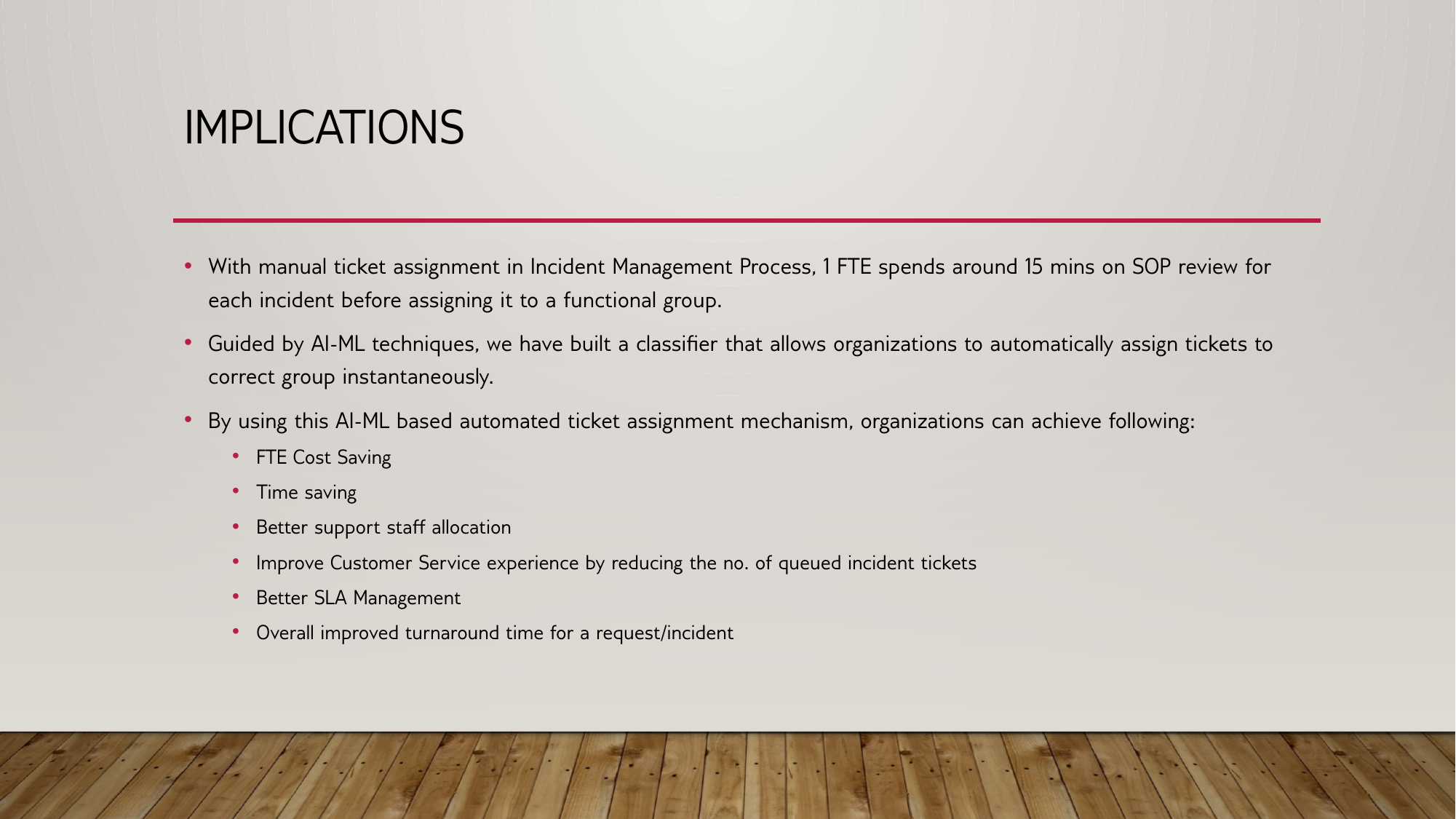

# Implications
With manual ticket assignment in Incident Management Process, 1 FTE spends around 15 mins on SOP review for each incident before assigning it to a functional group.
Guided by AI-ML techniques, we have built a classifier that allows organizations to automatically assign tickets to correct group instantaneously.
By using this AI-ML based automated ticket assignment mechanism, organizations can achieve following:
FTE Cost Saving
Time saving
Better support staff allocation
Improve Customer Service experience by reducing the no. of queued incident tickets
Better SLA Management
Overall improved turnaround time for a request/incident